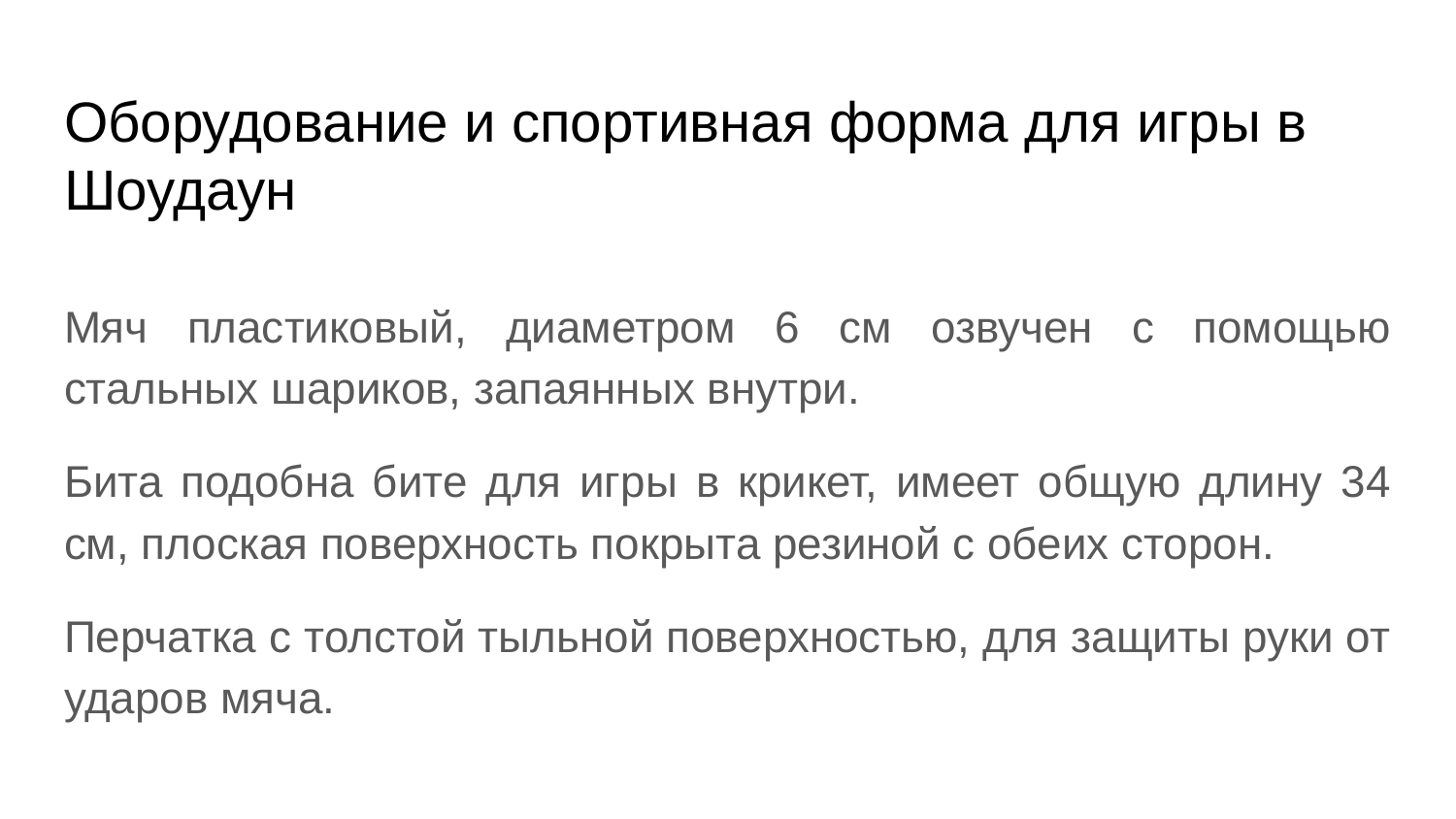

# Оборудование и спортивная форма для игры в Шоудаун
Мяч пластиковый, диаметром 6 см озвучен с помощью стальных шариков, запаянных внутри.
Бита подобна бите для игры в крикет, имеет общую длину 34 см, плоская поверхность покрыта резиной с обеих сторон.
Перчатка с толстой тыльной поверхностью, для защиты руки от ударов мяча.